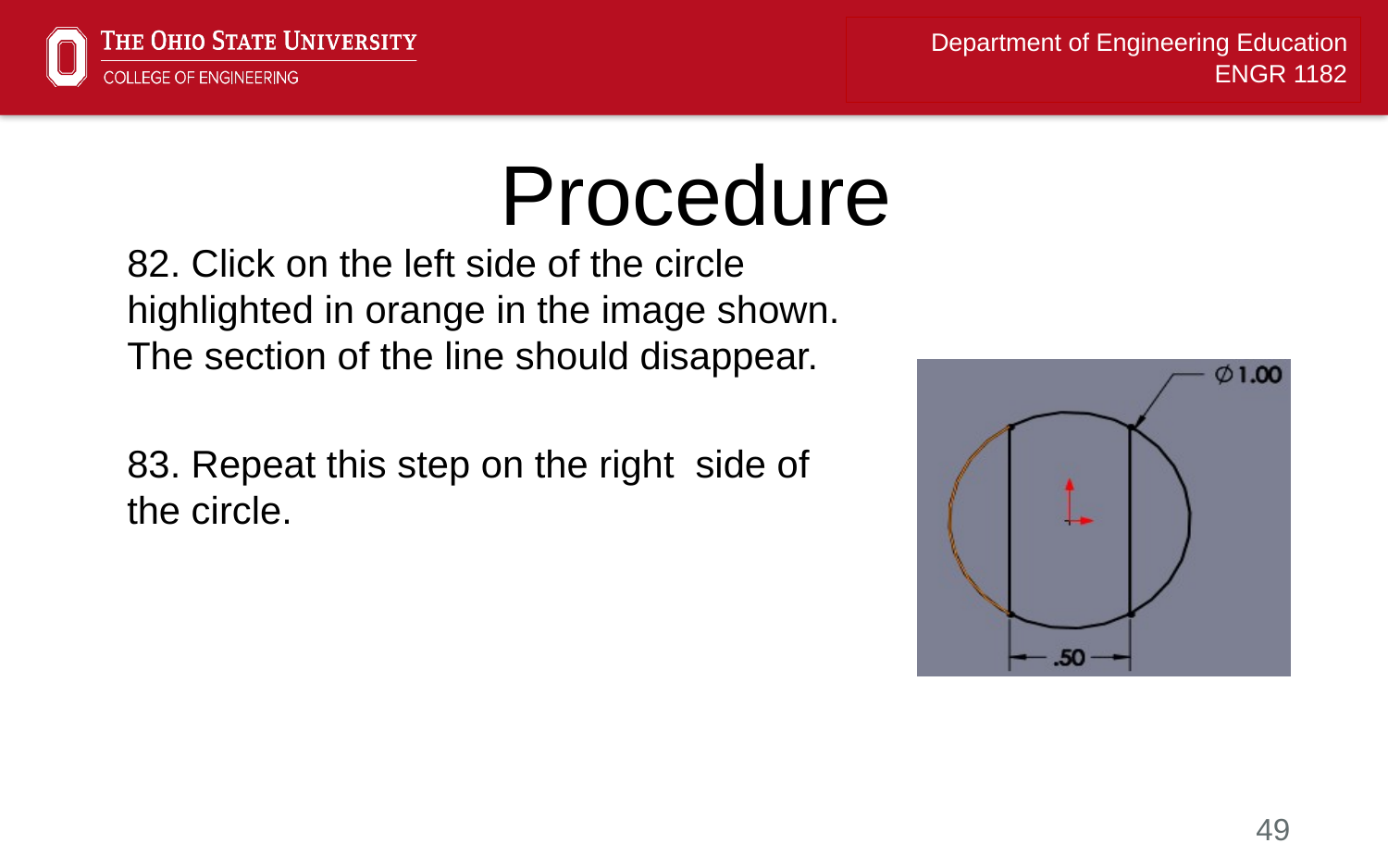

# Procedure
82. Click on the left side of the circle highlighted in orange in the image shown. The section of the line should disappear.

83. Repeat this step on the right  side of the circle.